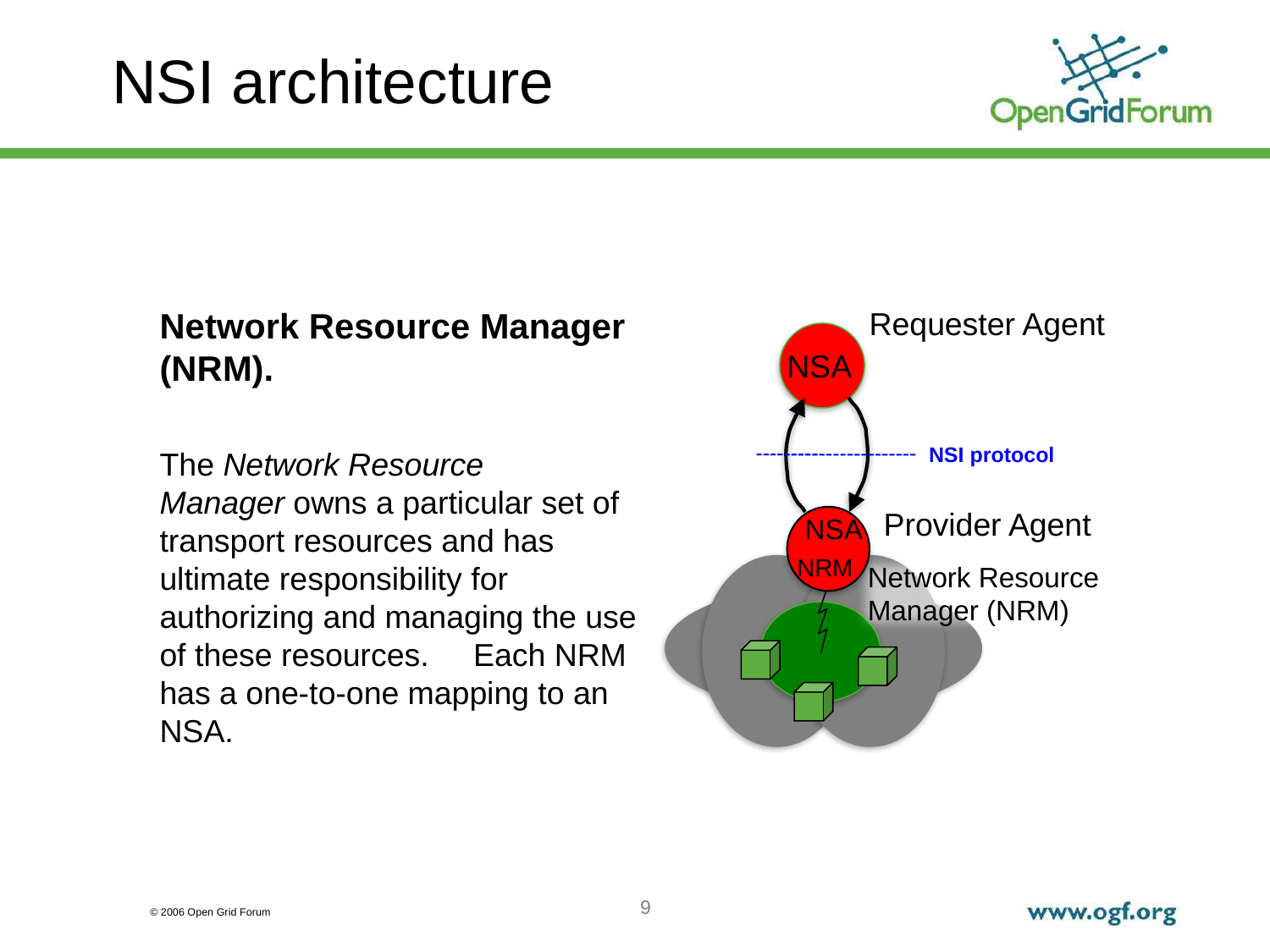

# NSI architecture
Network Resource Manager (NRM).

The Network Resource Manager owns a particular set of transport resources and has ultimate responsibility for authorizing and managing the use of these resources.     Each NRM has a one-to-one mapping to an NSA.

Requester Agent

NSA

NSI protocol
Provider Agent
NSA

NRM
Network Resource Manager (NRM)

9